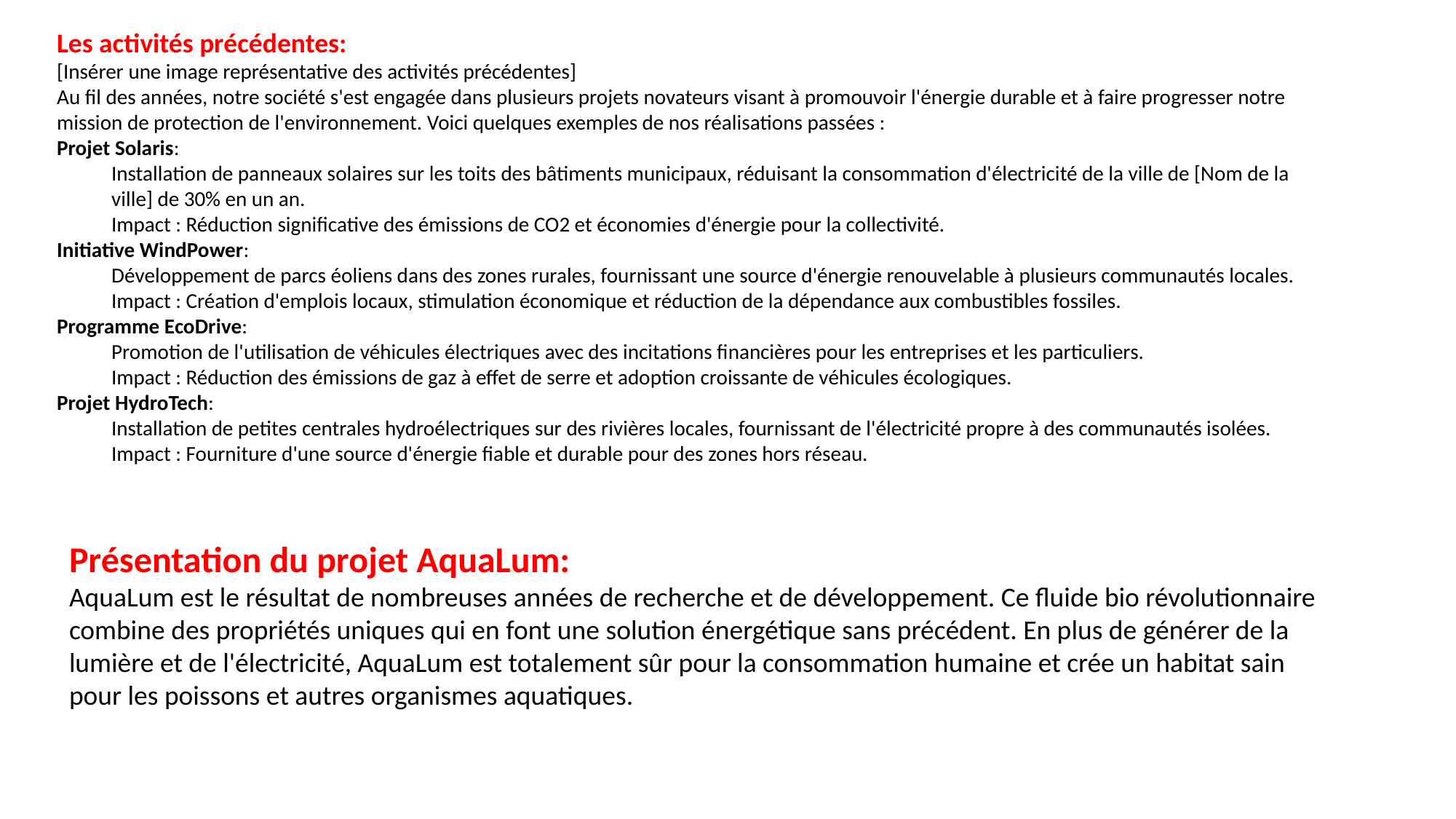

Les activités précédentes:
[Insérer une image représentative des activités précédentes]
Au fil des années, notre société s'est engagée dans plusieurs projets novateurs visant à promouvoir l'énergie durable et à faire progresser notre mission de protection de l'environnement. Voici quelques exemples de nos réalisations passées :
Projet Solaris:
Installation de panneaux solaires sur les toits des bâtiments municipaux, réduisant la consommation d'électricité de la ville de [Nom de la ville] de 30% en un an.
Impact : Réduction significative des émissions de CO2 et économies d'énergie pour la collectivité.
Initiative WindPower:
Développement de parcs éoliens dans des zones rurales, fournissant une source d'énergie renouvelable à plusieurs communautés locales.
Impact : Création d'emplois locaux, stimulation économique et réduction de la dépendance aux combustibles fossiles.
Programme EcoDrive:
Promotion de l'utilisation de véhicules électriques avec des incitations financières pour les entreprises et les particuliers.
Impact : Réduction des émissions de gaz à effet de serre et adoption croissante de véhicules écologiques.
Projet HydroTech:
Installation de petites centrales hydroélectriques sur des rivières locales, fournissant de l'électricité propre à des communautés isolées.
Impact : Fourniture d'une source d'énergie fiable et durable pour des zones hors réseau.
Présentation du projet AquaLum:
AquaLum est le résultat de nombreuses années de recherche et de développement. Ce fluide bio révolutionnaire combine des propriétés uniques qui en font une solution énergétique sans précédent. En plus de générer de la lumière et de l'électricité, AquaLum est totalement sûr pour la consommation humaine et crée un habitat sain pour les poissons et autres organismes aquatiques.